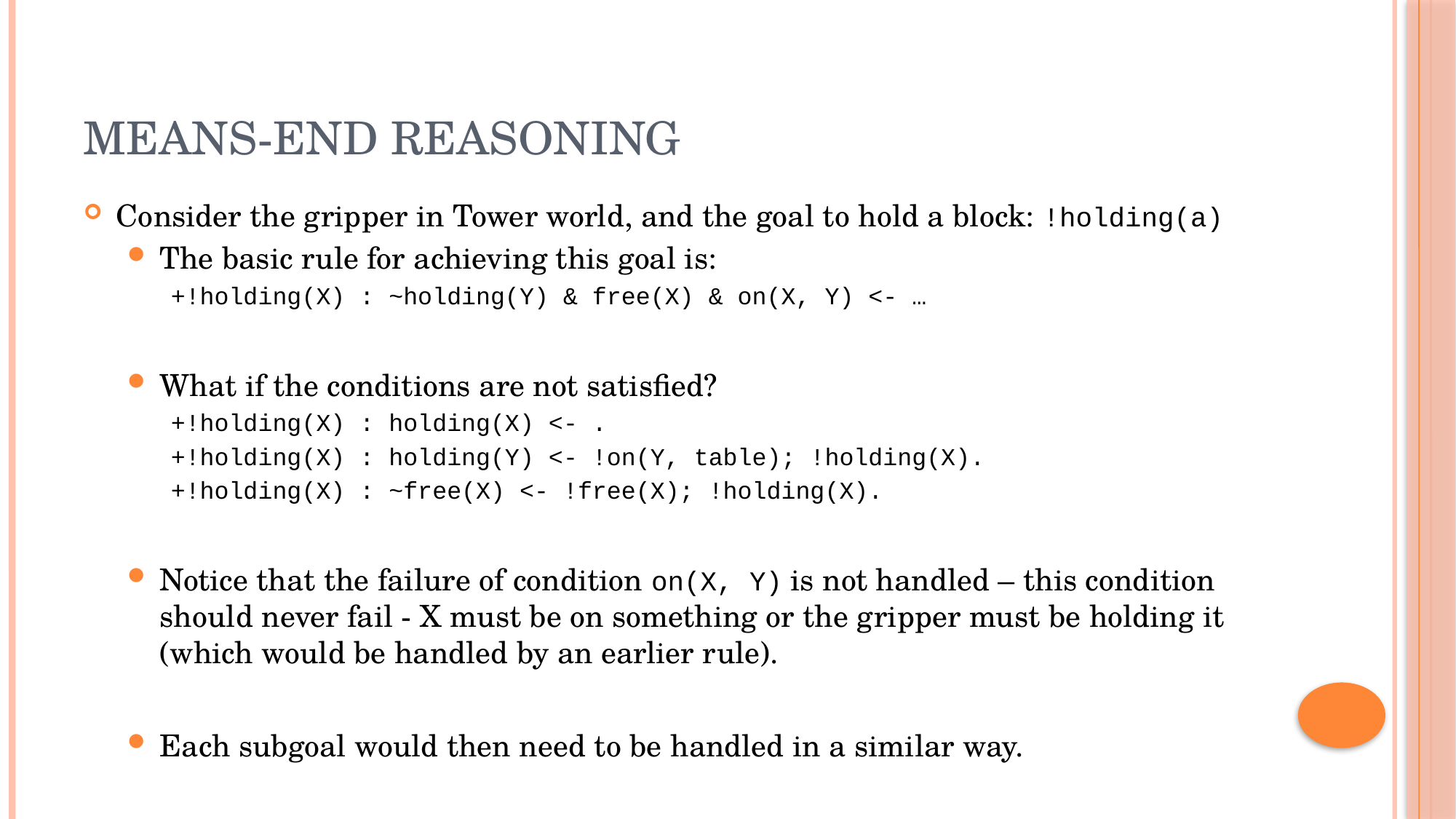

# Means-End Reasoning
Consider the gripper in Tower world, and the goal to hold a block: !holding(a)
The basic rule for achieving this goal is:
+!holding(X) : ~holding(Y) & free(X) & on(X, Y) <- …

What if the conditions are not satisfied?
+!holding(X) : holding(X) <- .
+!holding(X) : holding(Y) <- !on(Y, table); !holding(X).
+!holding(X) : ~free(X) <- !free(X); !holding(X).

Notice that the failure of condition on(X, Y) is not handled – this condition should never fail - X must be on something or the gripper must be holding it (which would be handled by an earlier rule).

Each subgoal would then need to be handled in a similar way.